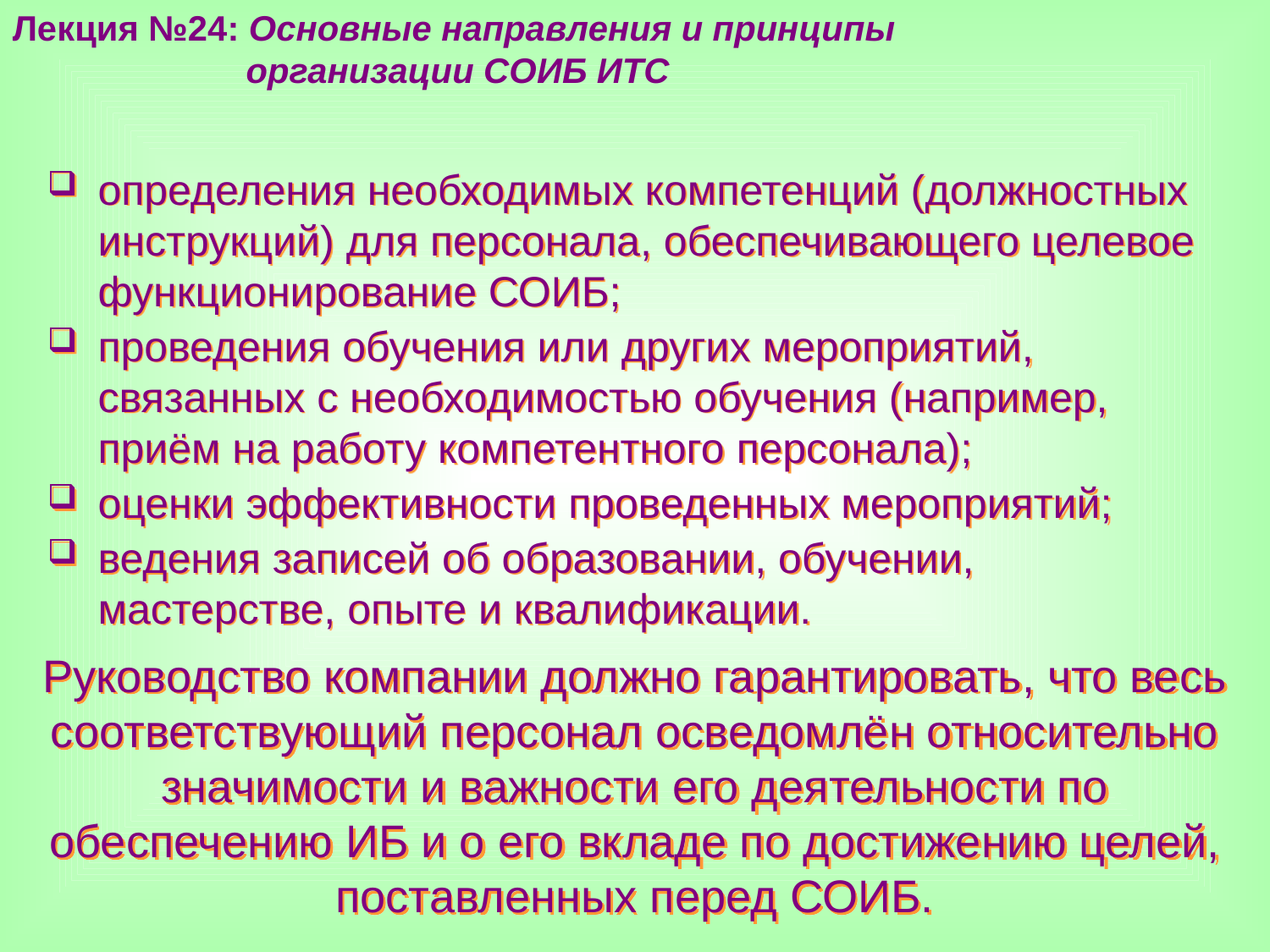

Лекция №24: Основные направления и принципы
                        организации СОИБ ИТС
определения необходимых компетенций (должностных инструкций) для персонала, обеспечивающего целевое функционирование СОИБ;
проведения обучения или других мероприятий, связанных с необходимостью обучения (например, приём на работу компетентного персонала);
оценки эффективности проведенных мероприятий;
ведения записей об образовании, обучении, мастерстве, опыте и квалификации.
Руководство компании должно гарантировать, что весь соответствующий персонал осведомлён относительно значимости и важности его деятельности по обеспечению ИБ и о его вкладе по достижению целей, поставленных перед СОИБ.